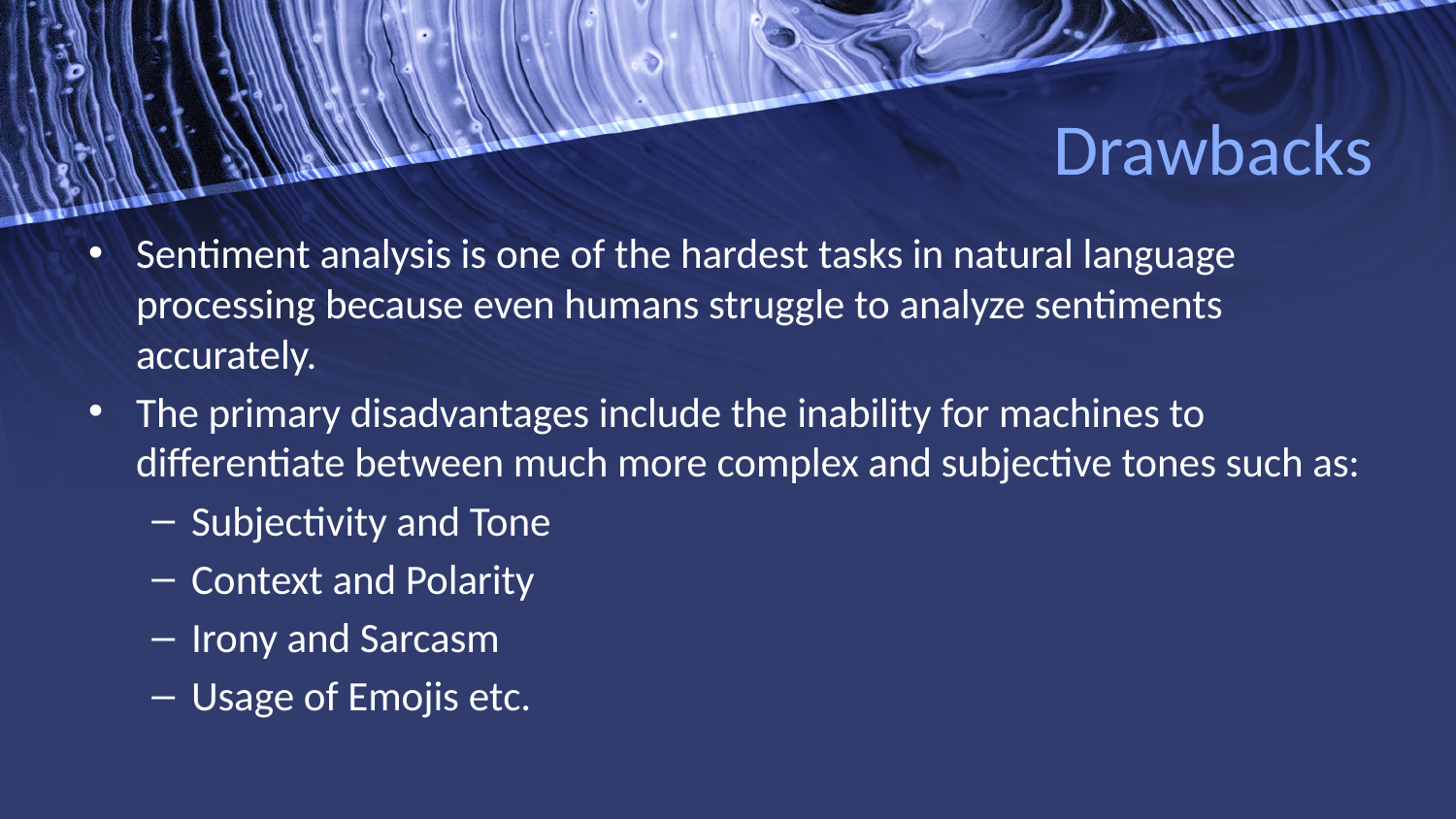

# Drawbacks
Sentiment analysis is one of the hardest tasks in natural language processing because even humans struggle to analyze sentiments accurately.
The primary disadvantages include the inability for machines to differentiate between much more complex and subjective tones such as:
Subjectivity and Tone
Context and Polarity
Irony and Sarcasm
Usage of Emojis etc.